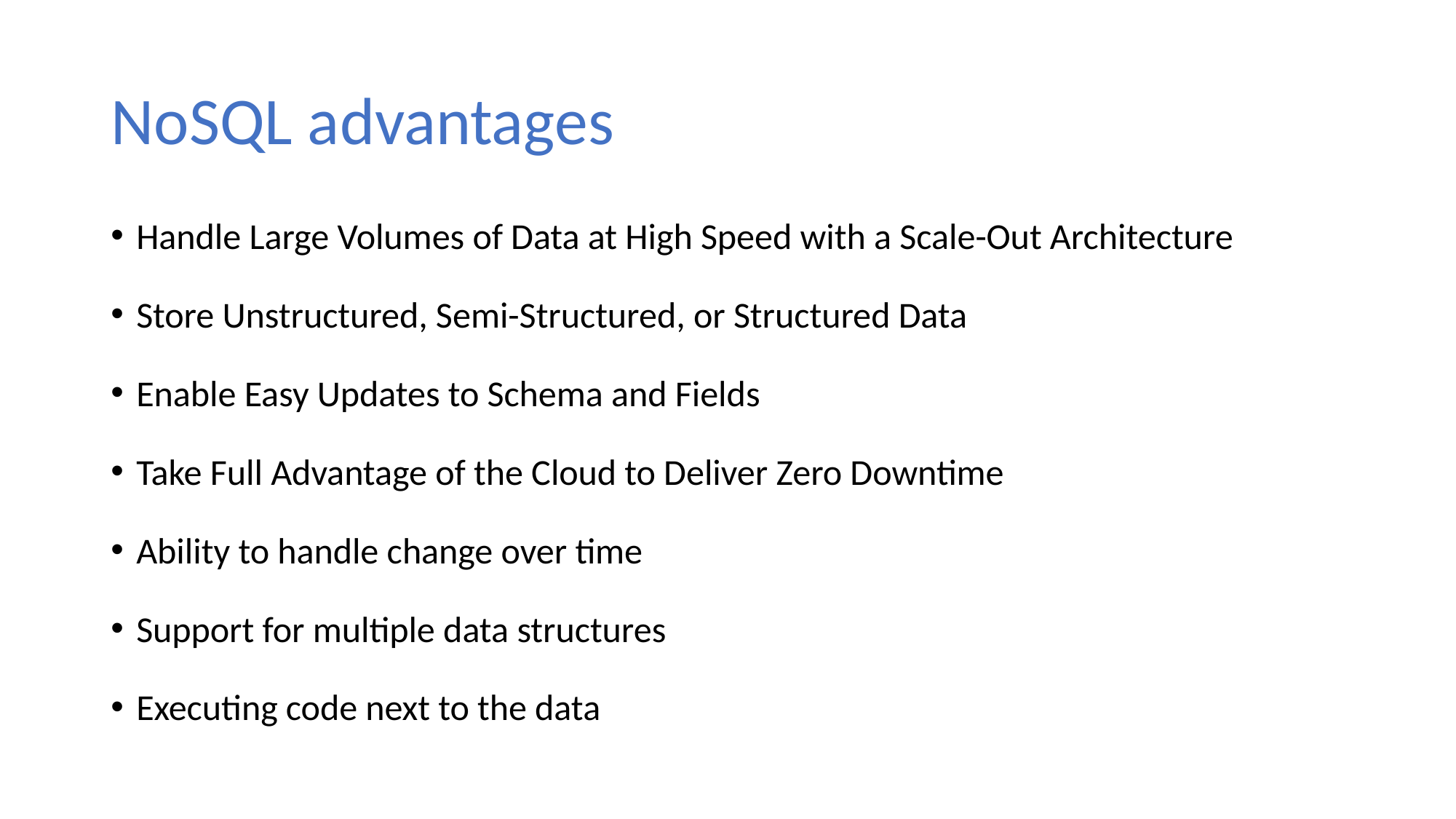

# NoSQL advantages
Handle Large Volumes of Data at High Speed with a Scale-Out Architecture
Store Unstructured, Semi-Structured, or Structured Data
Enable Easy Updates to Schema and Fields
Take Full Advantage of the Cloud to Deliver Zero Downtime
Ability to handle change over time
Support for multiple data structures
Executing code next to the data